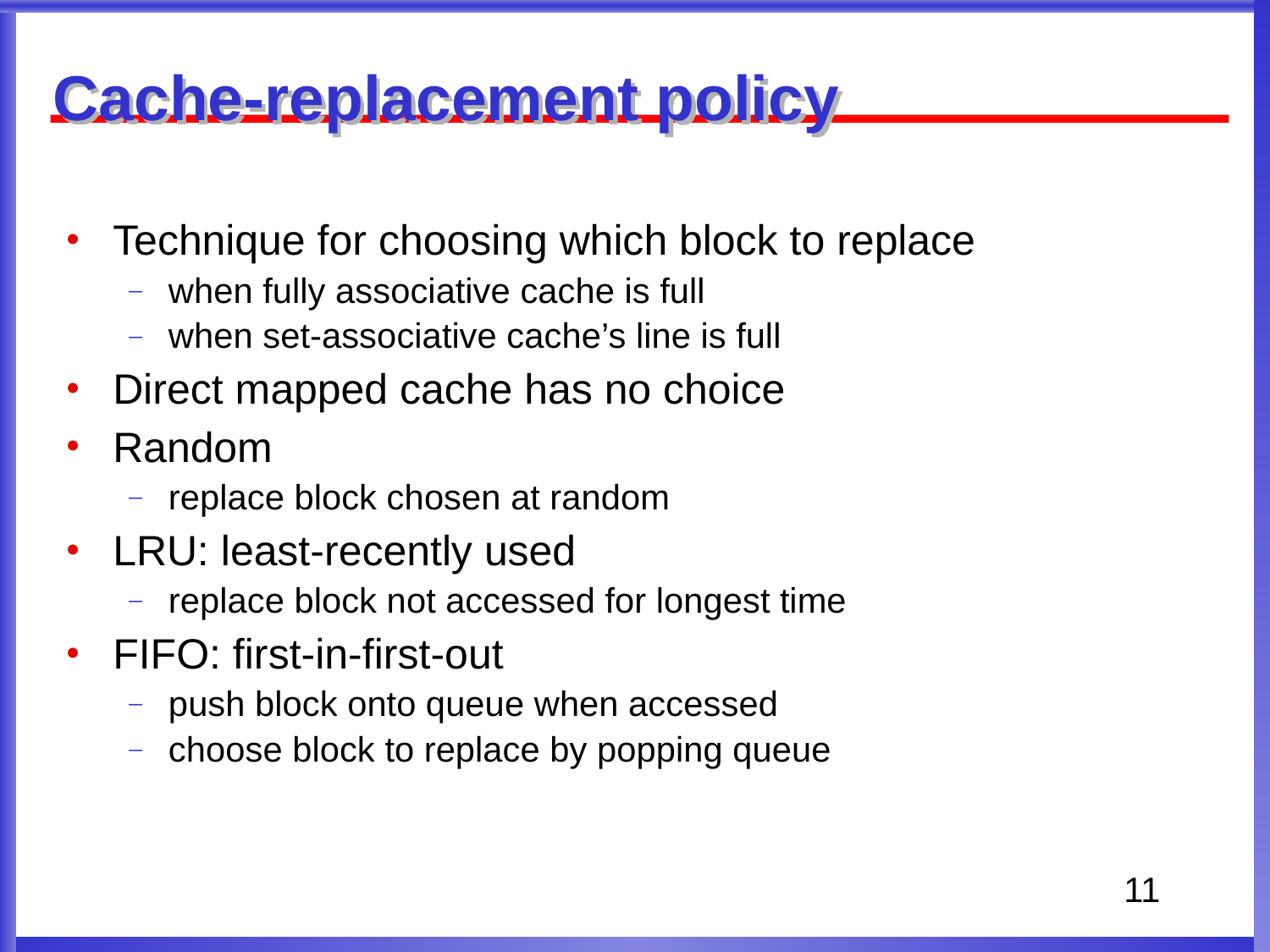

Cache-replacement policy
Technique for choosing which block to replace
when fully associative cache is full
when set-associative cache’s line is full
Direct mapped cache has no choice
Random
replace block chosen at random
LRU: least-recently used
replace block not accessed for longest time
FIFO: first-in-first-out
push block onto queue when accessed
choose block to replace by popping queue
11